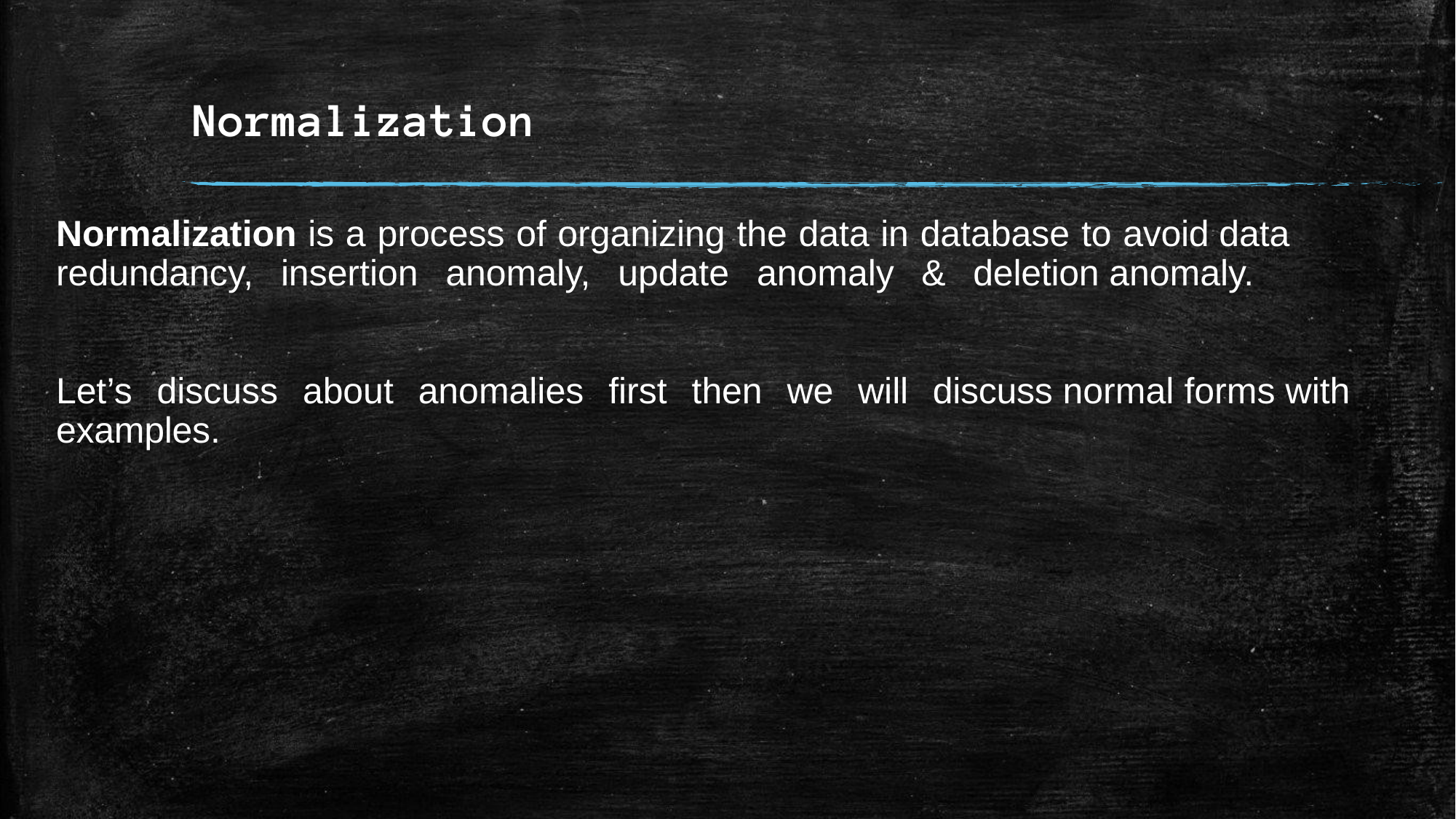

# Normalization
Normalization is a process of organizing the data in database to avoid data  redundancy,  insertion  anomaly,  update  anomaly  &  deletion anomaly.
Let’s  discuss  about  anomalies  first  then  we  will  discuss normal forms with examples.